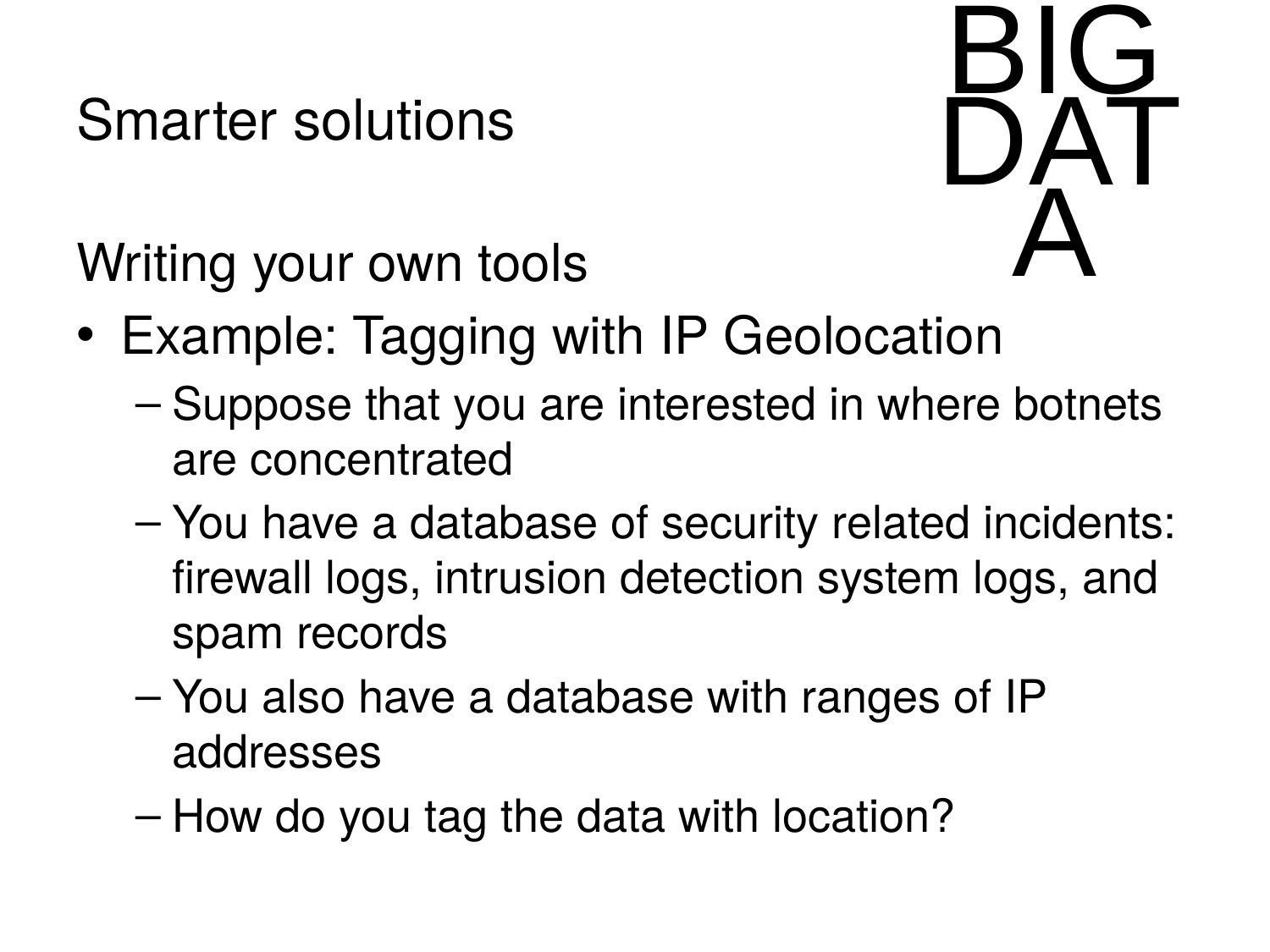

# Smarter solutions
Writing your own tools
Example: Tagging with IP Geolocation
Suppose that you are interested in where botnets are concentrated
You have a database of security related incidents: firewall logs, intrusion detection system logs, and spam records
You also have a database with ranges of IP addresses
How do you tag the data with location?